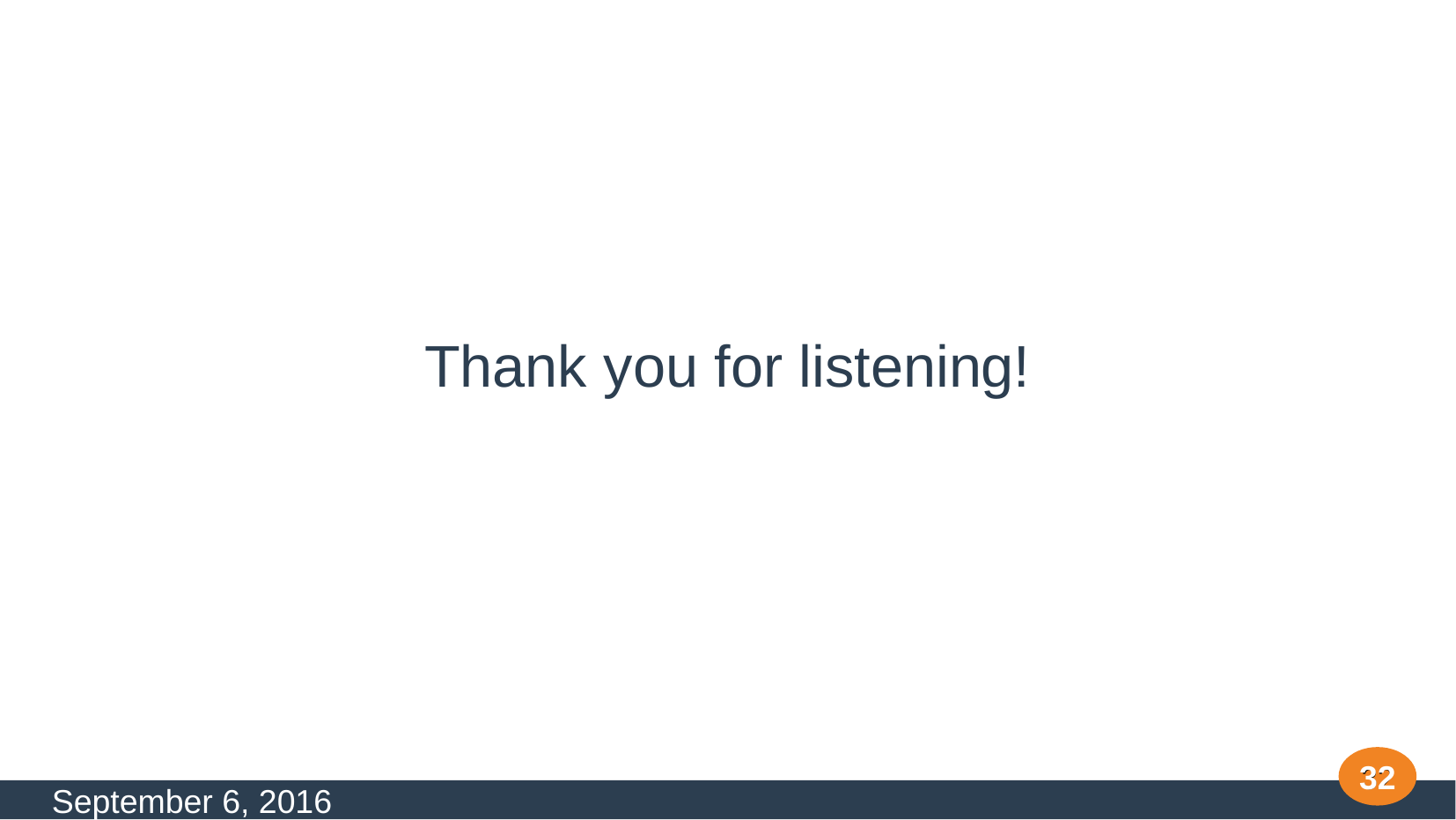

Thank you for listening!
32
32
September 6, 2016